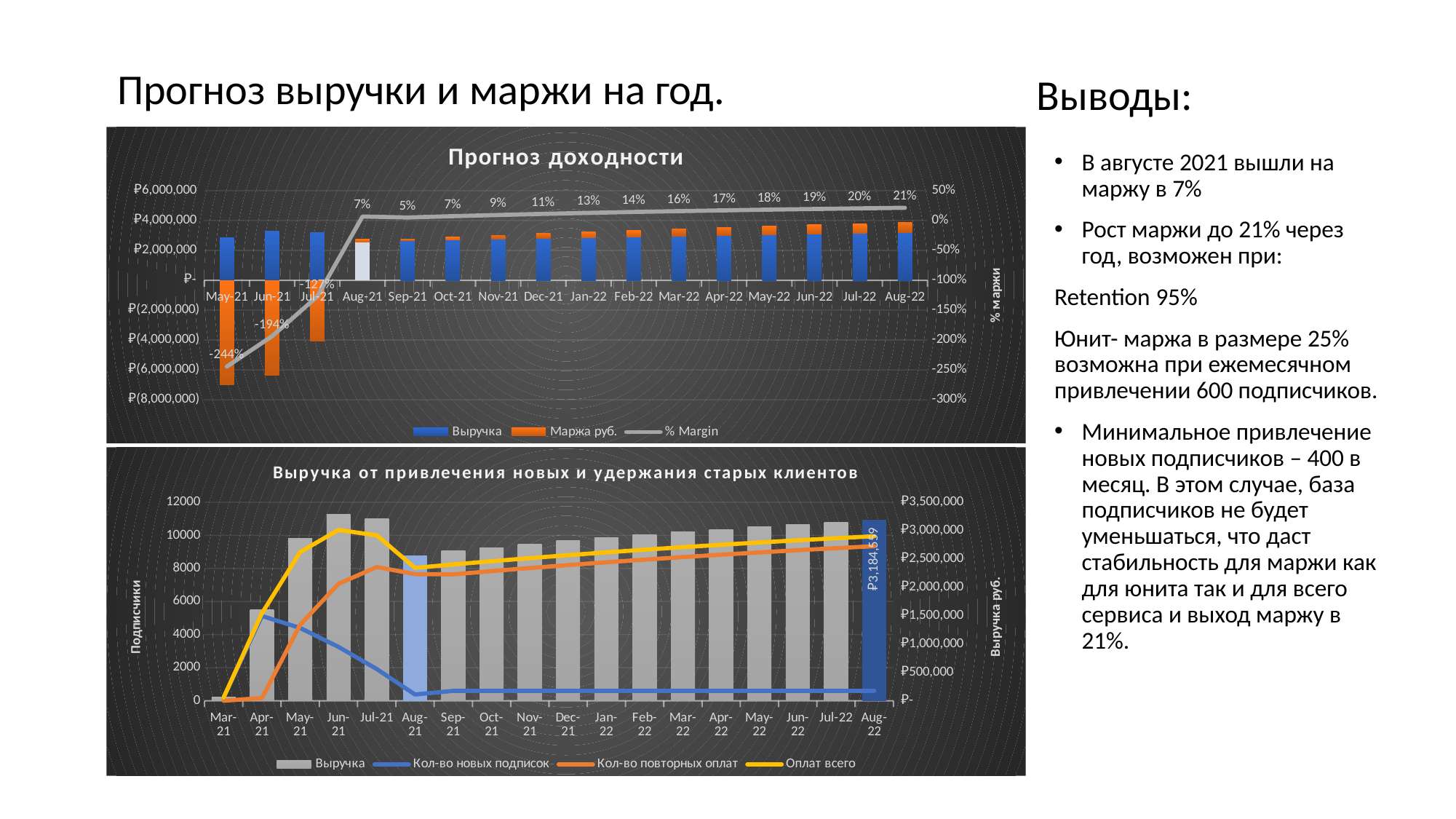

Прогноз выручки и маржи на год.
Выводы:

### Chart: Прогноз доходности

| Category | Выручка | Маржа руб. | % Margin |
|---|---|---|---|
| 44317 | 2861480.9511875985 | -6993304.172779343 | -2.4439457372158695 |
| 44348 | 3291759.765476191 | -6373817.094027942 | -1.936294732342321 |
| 44378 | 3205517.1930161933 | -4076692.7243391783 | -1.271773782159397 |
| 44409 | 2567531.48735166 | 173359.5865252139 | 0.06751994566735764 |
| 44440 | 2638810.5704789744 | 134895.65437182412 | 0.05111987039954102 |
| 44470 | 2701782.9484986286 | 197868.0323914783 | 0.07323609489112842 |
| 44501 | 2761672.132248719 | 257757.21614156896 | 0.09333374991610155 |
| 44531 | 2818629.078183534 | 314714.16207638383 | 0.11165504695609024 |
| 44562 | 2872797.3517696047 | 368882.43566245446 | 0.12840531039727804 |
| 44593 | 2924313.489356293 | 420398.5732491426 | 0.1437597490075121 |
| 44621 | 2973307.3423288 | 469392.4262216496 | 0.1578687879114457 |
| 44652 | 3019902.404411093 | 515987.4883039426 | 0.17086230586467077 |
| 44682 | 3064216.122943723 | 560301.2068365728 | 0.18285303136461023 |
| 44713 | 3106360.1949211583 | 602445.278814008 | 0.19393928617775713 |
| 44743 | 3146440.8485348085 | 642525.9324276582 | 0.2042072180466577 |
| 44774 | 3184559.1109314184 | 680644.1948242681 | 0.21373263020550232 |
В августе 2021 вышли на маржу в 7%
Рост маржи до 21% через год, возможен при:
Retention 95%
Юнит- маржа в размере 25% возможна при ежемесячном привлечении 600 подписчиков.
Минимальное привлечение новых подписчиков – 400 в месяц. В этом случае, база подписчиков не будет уменьшаться, что даст стабильность для маржи как для юнита так и для всего сервиса и выход маржу в 21%.

### Chart: Выручка от привлечения новых и удержания старых клиентов

| Category | Выручка | Кол-во новых подписок | Кол-во повторных оплат | Оплат всего |
|---|---|---|---|---|
| 44256 | 58946.265 | 201.0 | 0.0 | 201.0 |
| 44287 | 1608279.12 | 5122.0 | 167.0 | 5289.0 |
| 44317 | 2861480.9511875985 | 4396.0 | 4594.169189065313 | 8990.169189065313 |
| 44348 | 3291759.765476191 | 3255.0 | 7067.717485852865 | 10322.717485852865 |
| 44378 | 3205517.1930161933 | 1916.0 | 8082.494051828426 | 9998.494051828426 |
| 44409 | 2567531.48735166 | 378.0 | 7654.195608864745 | 8032.195608864745 |
| 44440 | 2638810.5704789744 | 600.0 | 7638.930811630413 | 8238.930811630413 |
| 44470 | 2701782.9484986286 | 600.0 | 7835.544040087199 | 8435.5440400872 |
| 44501 | 2761672.132248719 | 600.0 | 8022.53087680904 | 8622.53087680904 |
| 44531 | 2818629.078183534 | 600.0 | 8200.36264012259 | 8800.36264012259 |
| 44562 | 2872797.3517696047 | 600.0 | 8369.48757211045 | 8969.48757211045 |
| 44593 | 2924313.489356293 | 600.0 | 8530.3319684485 | 9130.3319684485 |
| 44621 | 2973307.3423288 | 600.0 | 8683.301252925185 | 9283.301252925185 |
| 44652 | 3019902.404411093 | 600.0 | 8828.780999351226 | 9428.780999351226 |
| 44682 | 3064216.122943723 | 600.0 | 8967.137903435529 | 9567.137903435529 |
| 44713 | 3106360.1949211583 | 600.0 | 9098.720707077031 | 9698.720707077031 |
| 44743 | 3146440.8485348085 | 600.0 | 9223.86107740223 | 9823.86107740223 |
| 44774 | 3184559.1109314184 | 600.0 | 9342.874442764125 | 9942.874442764125 |